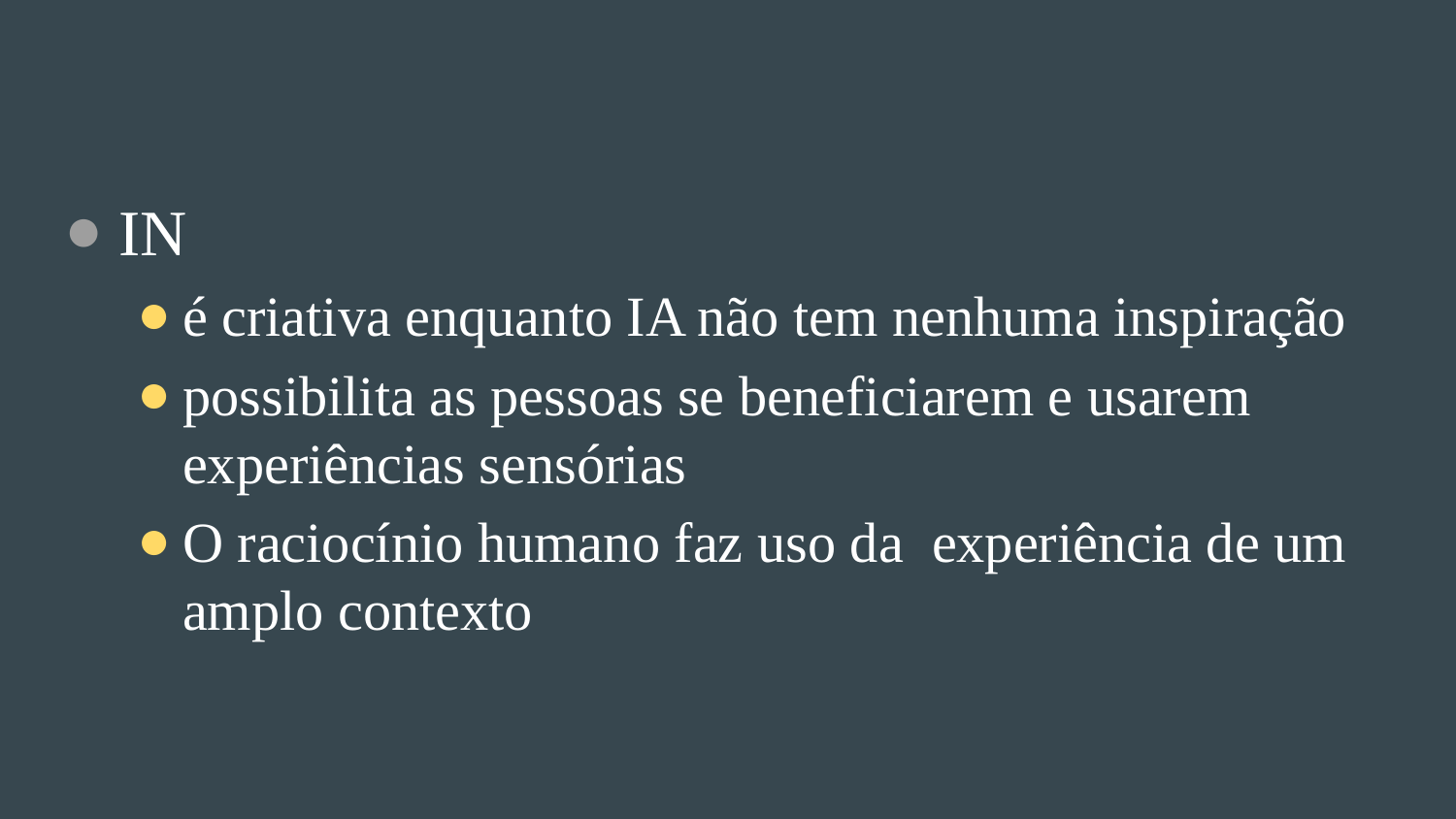

#
IN
é criativa enquanto IA não tem nenhuma inspiração
possibilita as pessoas se beneficiarem e usarem experiências sensórias
O raciocínio humano faz uso da  experiência de um amplo contexto